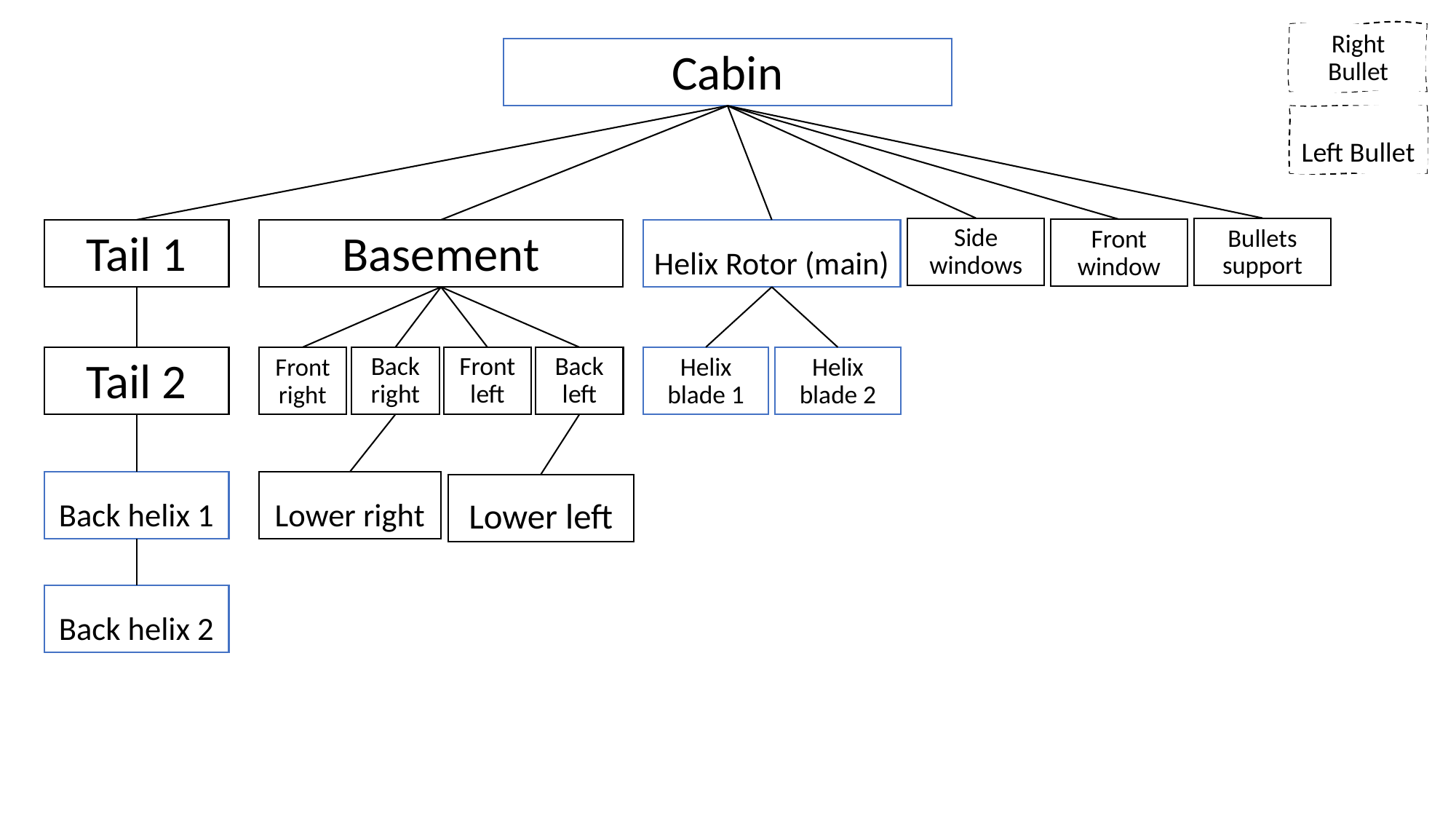

Right Bullet
# Cabin
Left Bullet
Bullets support
Side windows
Front window
Tail 1
Basement
Helix Rotor (main)
Helix blade 2
Tail 2
Back
right
Front left
Back
left
Helix blade 1
Front right
Back helix 1
Lower right
Lower left
Back helix 2